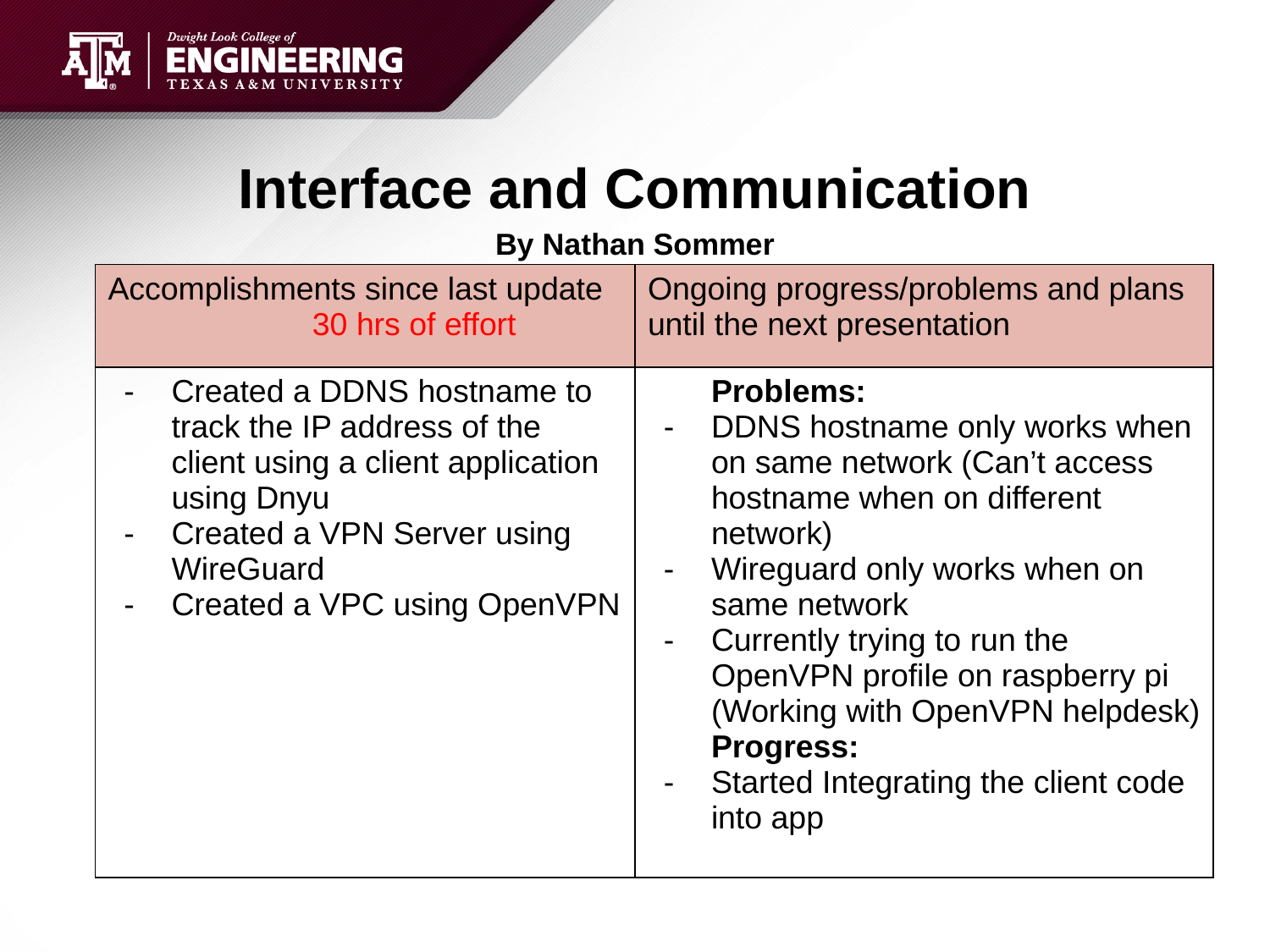

# Interface and Communication
By Nathan Sommer
| Accomplishments since last update 30 hrs of effort | Ongoing progress/problems and plans until the next presentation |
| --- | --- |
| Created a DDNS hostname to track the IP address of the client using a client application using Dnyu Created a VPN Server using WireGuard Created a VPC using OpenVPN | Problems: DDNS hostname only works when on same network (Can’t access hostname when on different network) Wireguard only works when on same network Currently trying to run the OpenVPN profile on raspberry pi (Working with OpenVPN helpdesk) Progress: Started Integrating the client code into app |